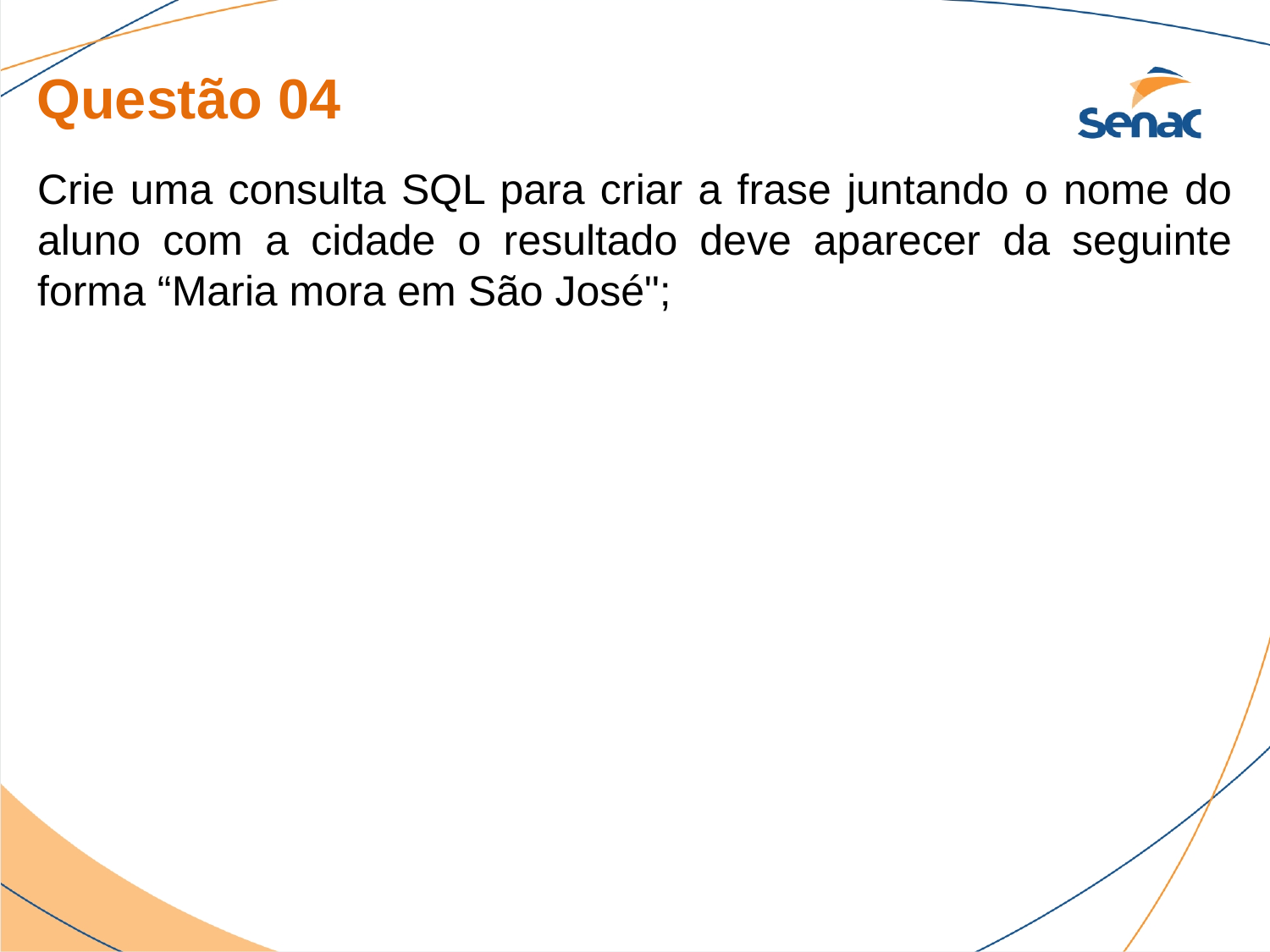

Questão 04
Crie uma consulta SQL para criar a frase juntando o nome do aluno com a cidade o resultado deve aparecer da seguinte forma “Maria mora em São José";